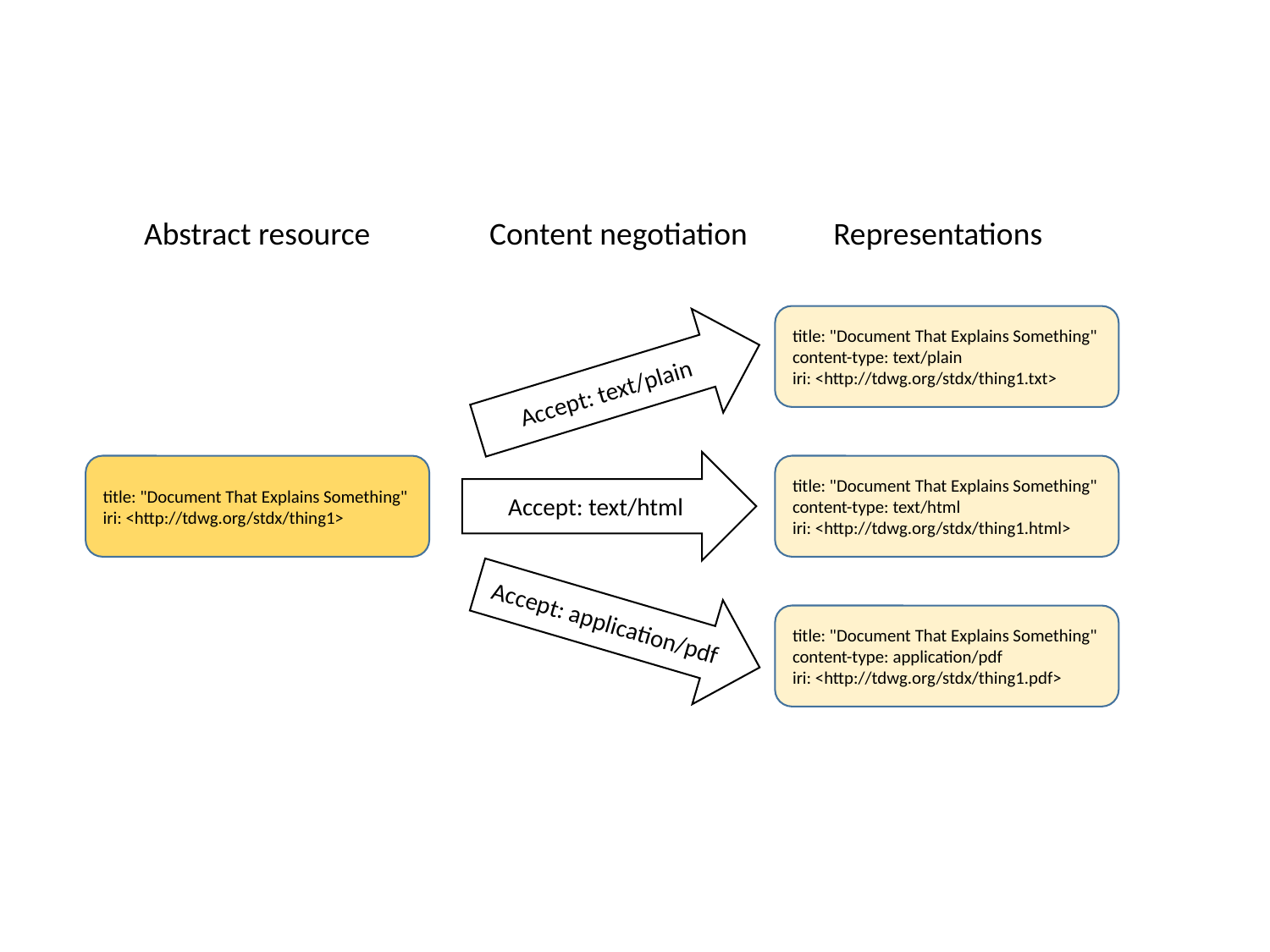

Abstract resource
Content negotiation
Representations
title: "Document That Explains Something"
content-type: text/plain
iri: <http://tdwg.org/stdx/thing1.txt>
Accept: text/plain
Accept: text/html
title: "Document That Explains Something"
iri: <http://tdwg.org/stdx/thing1>
title: "Document That Explains Something"
content-type: text/html
iri: <http://tdwg.org/stdx/thing1.html>
Accept: application/pdf
title: "Document That Explains Something"
content-type: application/pdf
iri: <http://tdwg.org/stdx/thing1.pdf>